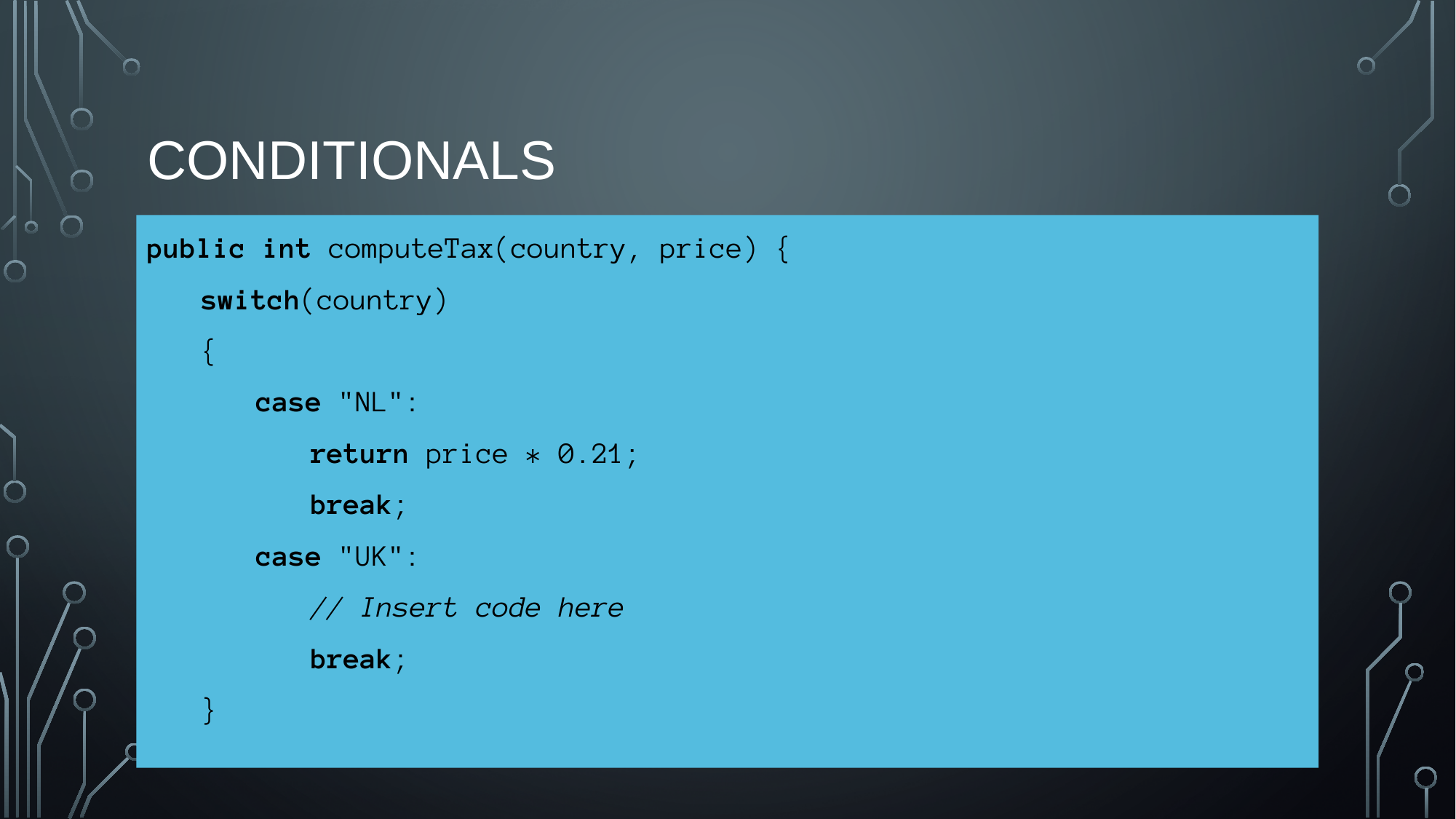

# Conditionals
public int computeTax(country, price) {
switch(country)
{
case "NL":
return price * 0.21;
break;
case "UK":
// Insert code here
break;
}